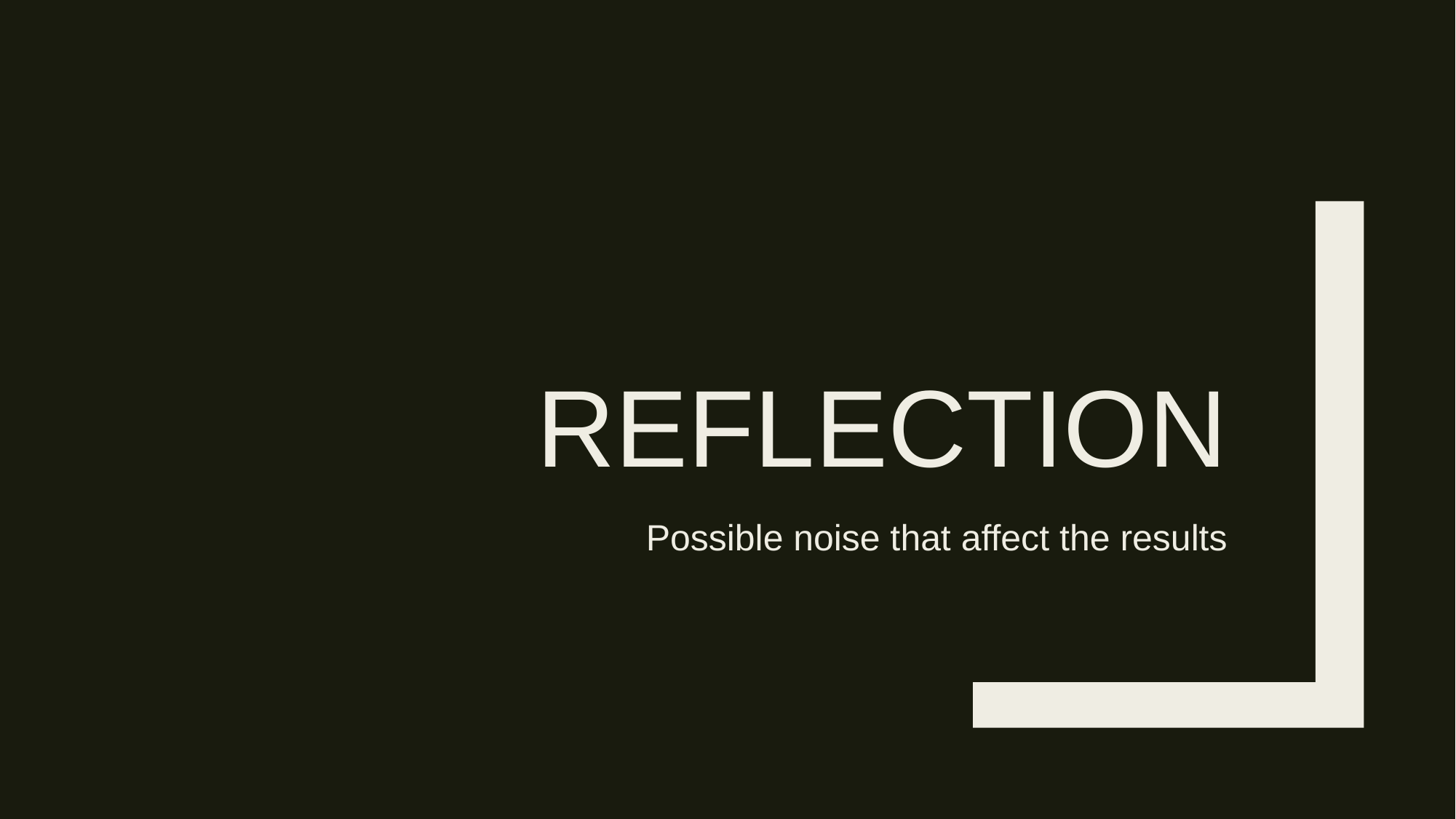

# reflection
Possible noise that affect the results